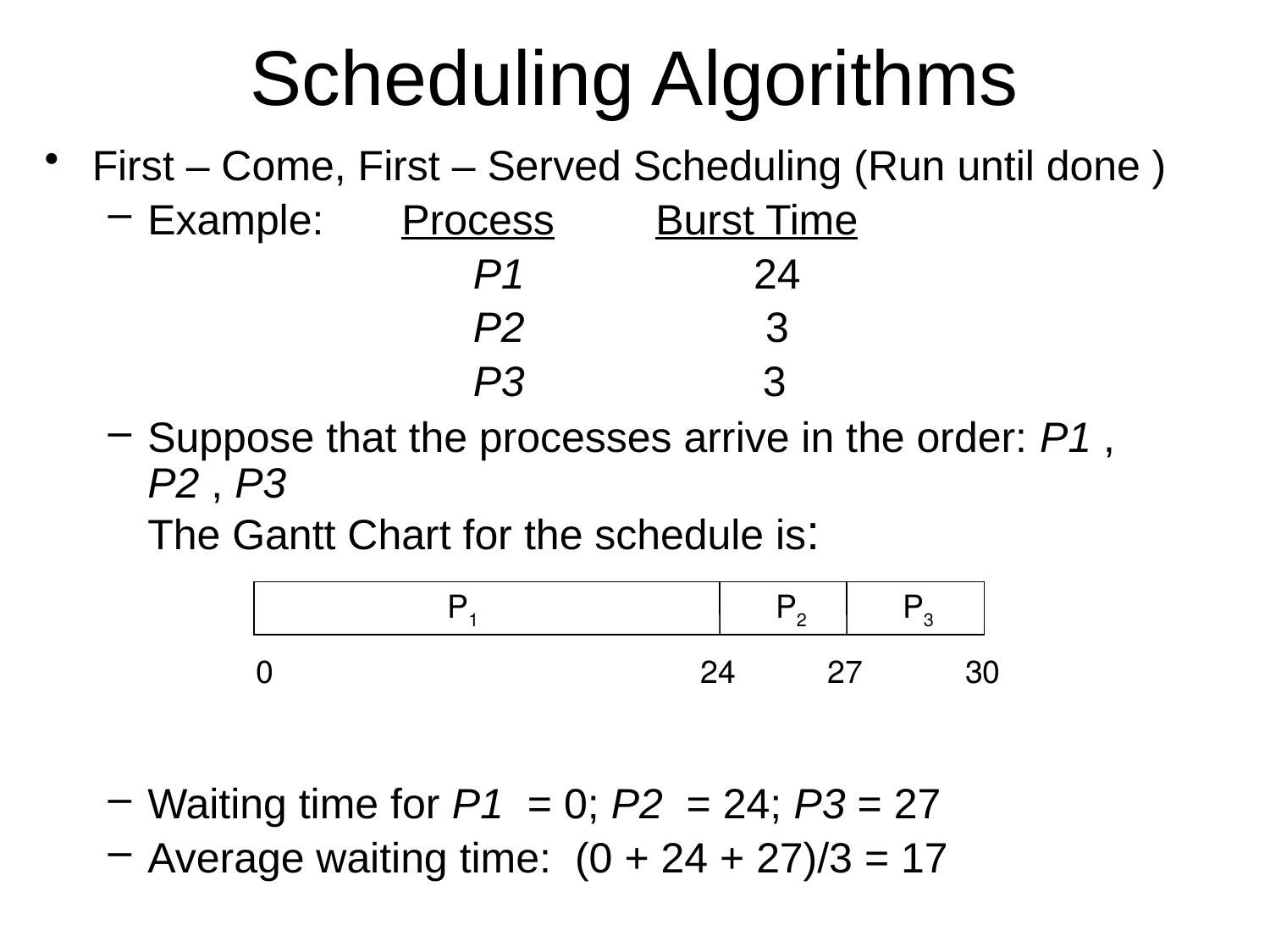

# Scheduling Algorithms
First – Come, First – Served Scheduling (Run until done )
Example:	Process	Burst Time
				P1	             24
		 		P2 	              3
	 	 		P3		   3
Suppose that the processes arrive in the order: P1 , 	 P2 , P3
The Gantt Chart for the schedule is:
Waiting time for P1  = 0; P2  = 24; P3 = 27
Average waiting time:  (0 + 24 + 27)/3 = 17

P1
P2
P3
0
24
27
30